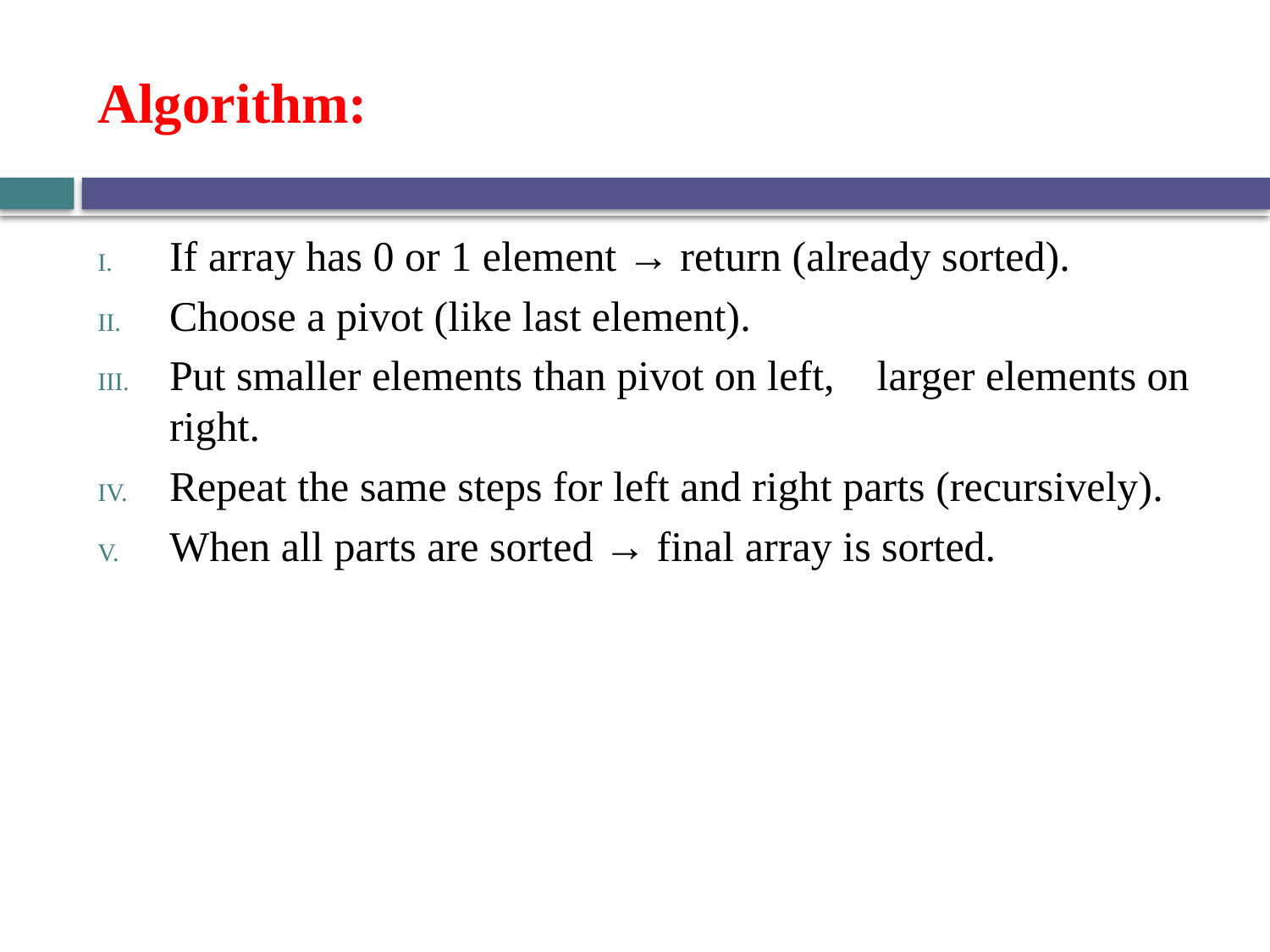

# Algorithm:
If array has 0 or 1 element → return (already sorted).
Choose a pivot (like last element).
Put smaller elements than pivot on left, larger elements on right.
Repeat the same steps for left and right parts (recursively).
When all parts are sorted → final array is sorted.